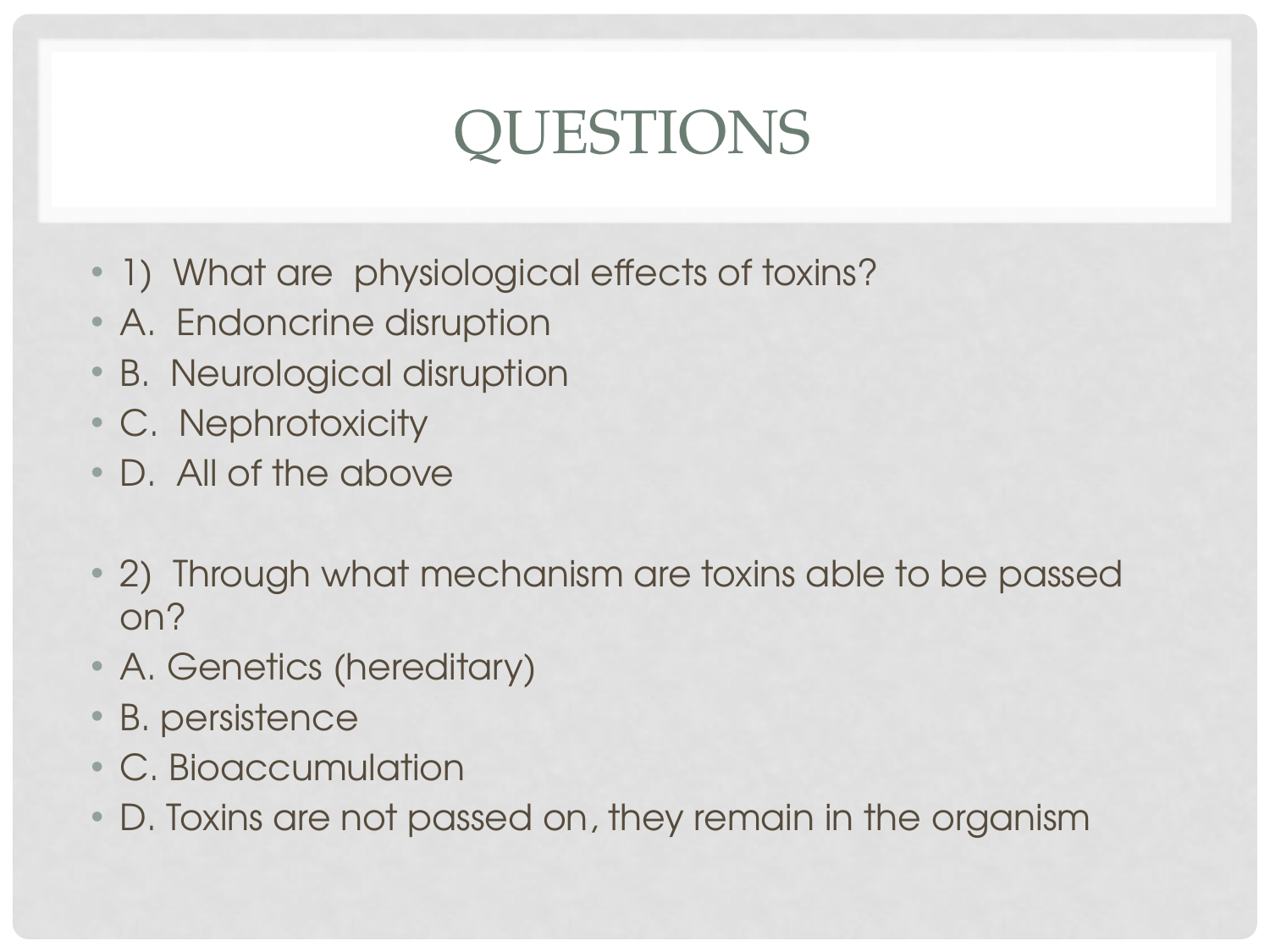

# Questions
1)  What are  physiological effects of toxins?
A.  Endoncrine disruption
B.  Neurological disruption
C.  Nephrotoxicity
D.  All of the above

2)  Through what mechanism are toxins able to be passed on?
A. Genetics (hereditary)
B. persistence
C. Bioaccumulation
D. Toxins are not passed on, they remain in the organism